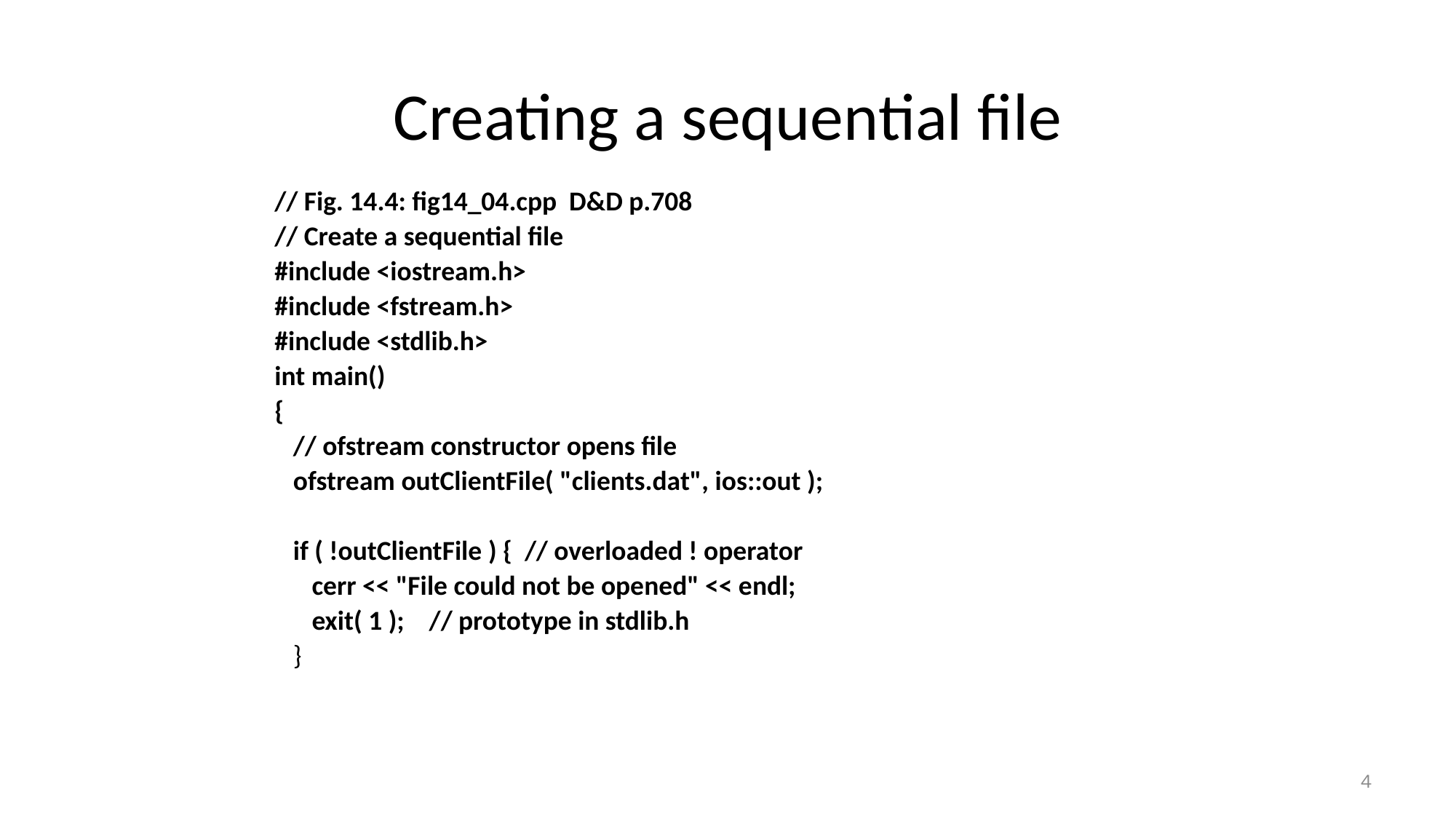

# Creating a sequential file
// Fig. 14.4: fig14_04.cpp  D&D p.708
// Create a sequential file
#include <iostream.h>
#include <fstream.h>
#include <stdlib.h>
int main()
{
   // ofstream constructor opens file
   ofstream outClientFile( "clients.dat", ios::out );

   if ( !outClientFile ) {  // overloaded ! operator
      cerr << "File could not be opened" << endl;
      exit( 1 );    // prototype in stdlib.h
   }
4